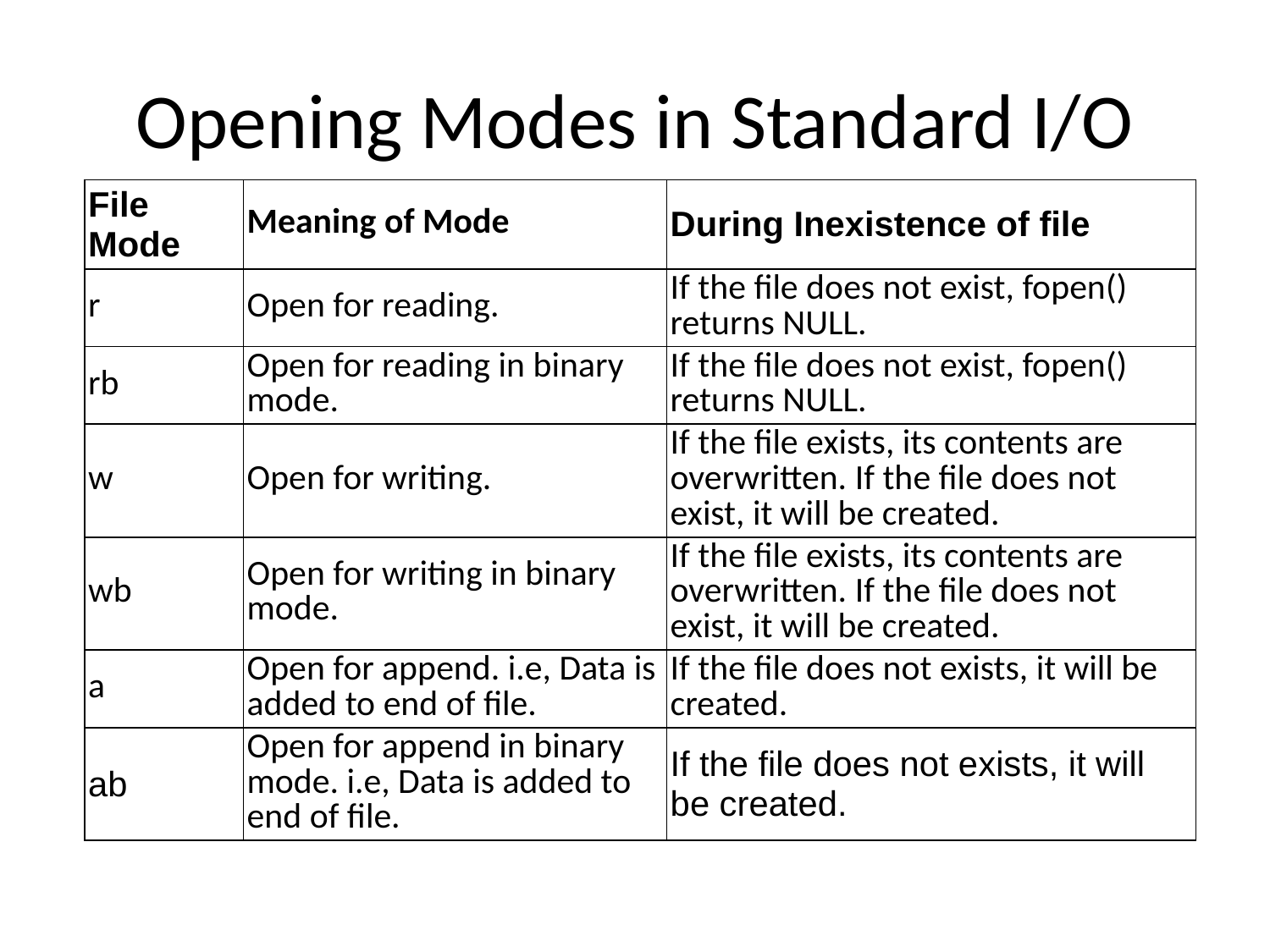

# Opening Modes in Standard I/O
| File Mode | Meaning of Mode | During Inexistence of file |
| --- | --- | --- |
| r | Open for reading. | If the file does not exist, fopen() returns NULL. |
| rb | Open for reading in binary mode. | If the file does not exist, fopen() returns NULL. |
| w | Open for writing. | If the file exists, its contents are overwritten. If the file does not exist, it will be created. |
| wb | Open for writing in binary mode. | If the file exists, its contents are overwritten. If the file does not exist, it will be created. |
| a | Open for append. i.e, Data is added to end of file. | If the file does not exists, it will be created. |
| ab | Open for append in binary mode. i.e, Data is added to end of file. | If the file does not exists, it will be created. |